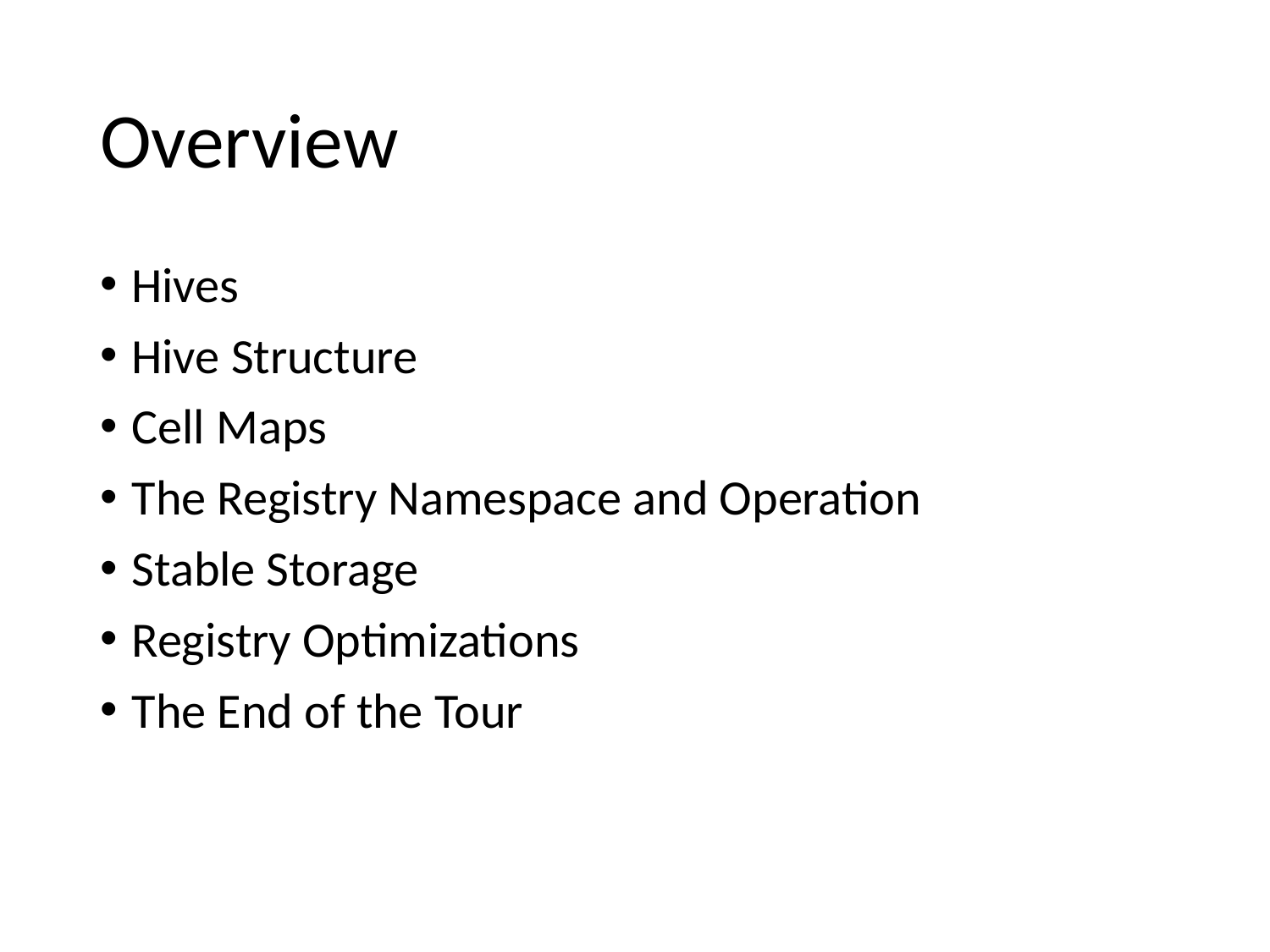

# Overview
Hives
Hive Structure
Cell Maps
The Registry Namespace and Operation
Stable Storage
Registry Optimizations
The End of the Tour